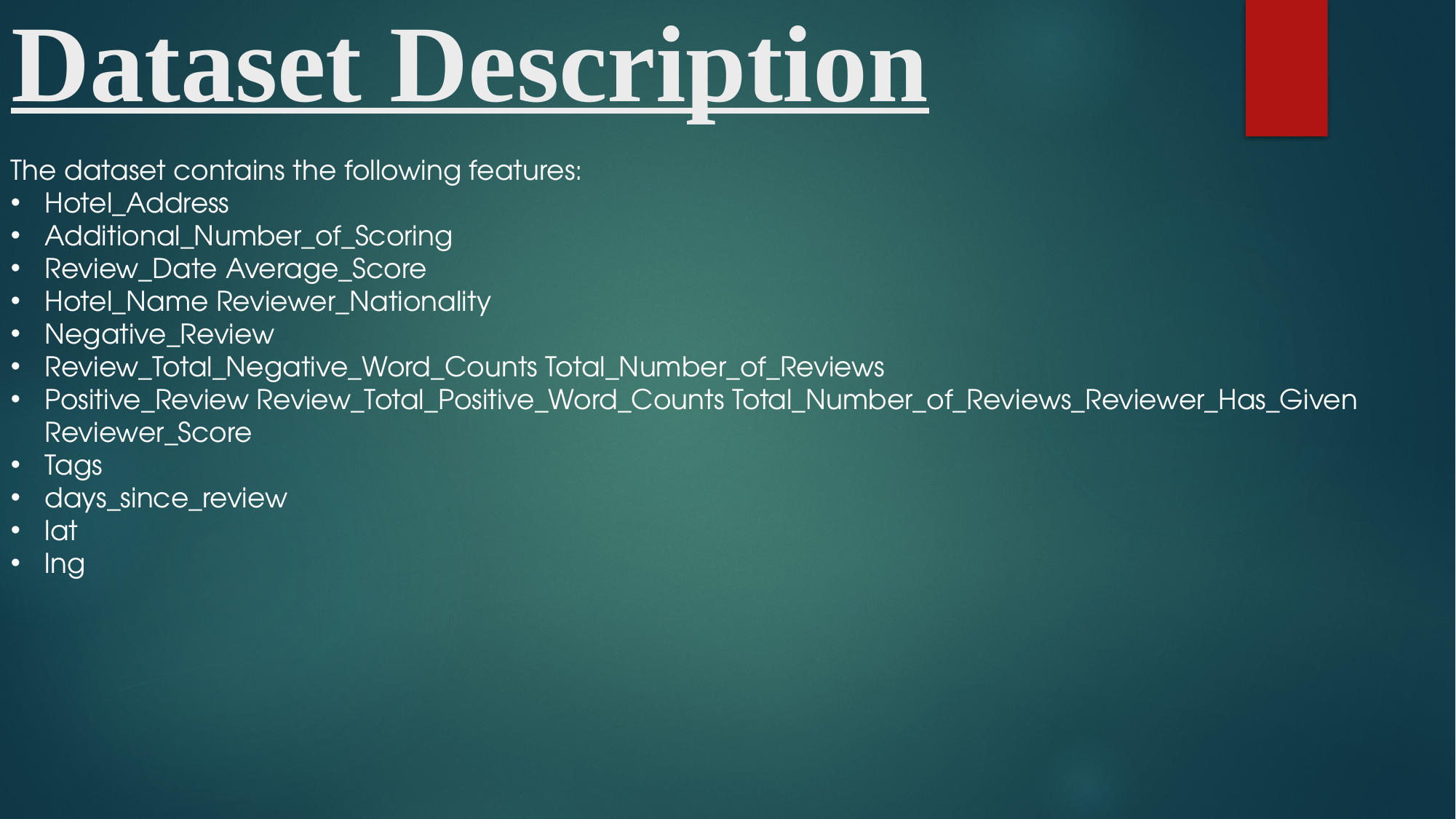

# Dataset Description
The dataset contains the following features:
Hotel_Address
Additional_Number_of_Scoring
Review_Date Average_Score
Hotel_Name Reviewer_Nationality
Negative_Review
Review_Total_Negative_Word_Counts Total_Number_of_Reviews
Positive_Review Review_Total_Positive_Word_Counts Total_Number_of_Reviews_Reviewer_Has_Given Reviewer_Score
Tags
days_since_review
lat
lng